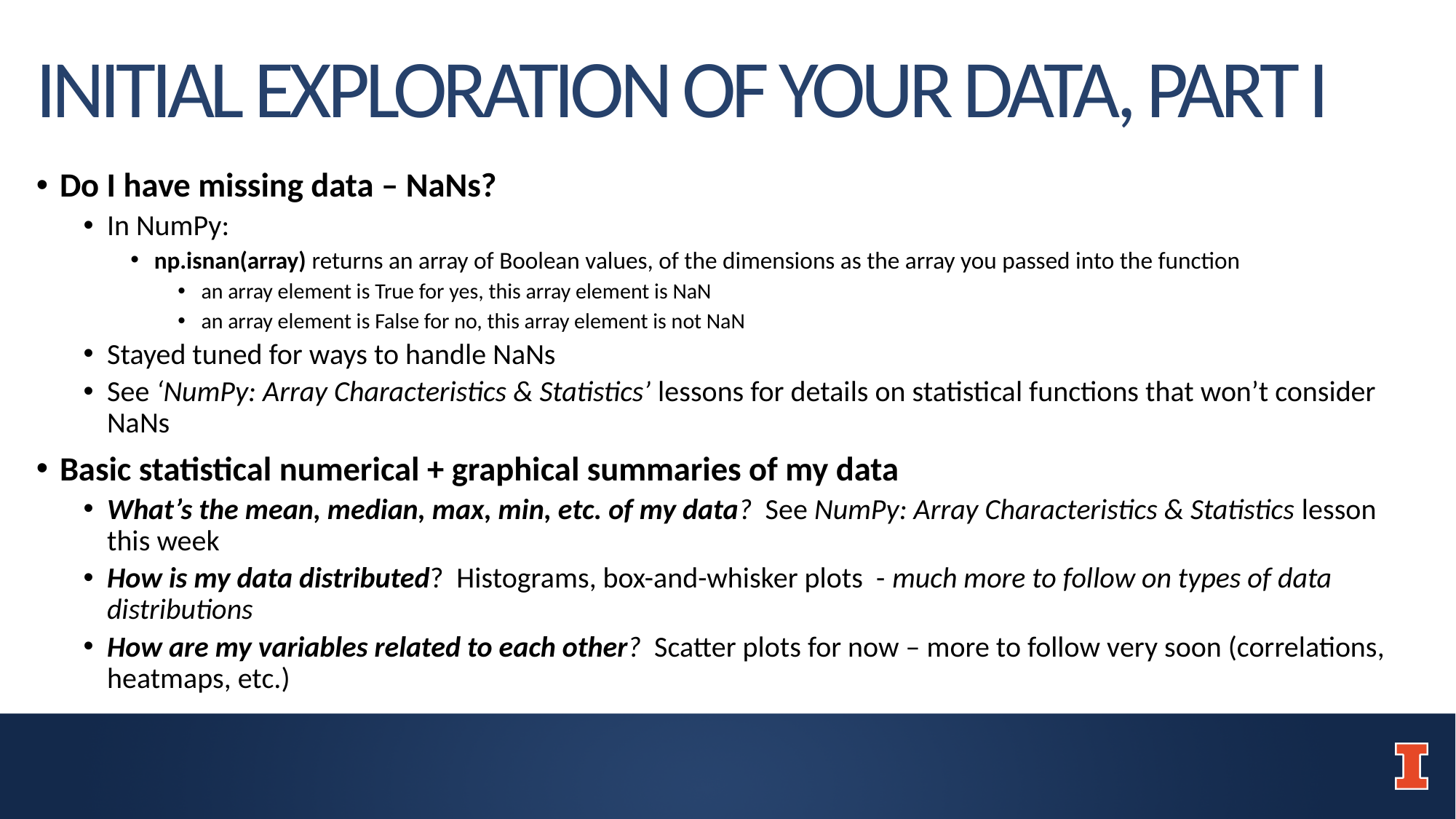

# INITIAL EXPLORATION OF YOUR DATA, PART I
Do I have missing data – NaNs?
In NumPy:
np.isnan(array) returns an array of Boolean values, of the dimensions as the array you passed into the function
an array element is True for yes, this array element is NaN
an array element is False for no, this array element is not NaN
Stayed tuned for ways to handle NaNs
See ‘NumPy: Array Characteristics & Statistics’ lessons for details on statistical functions that won’t consider NaNs
Basic statistical numerical + graphical summaries of my data
What’s the mean, median, max, min, etc. of my data?  See NumPy: Array Characteristics & Statistics lesson this week
How is my data distributed?  Histograms, box-and-whisker plots  - much more to follow on types of data distributions
How are my variables related to each other?  Scatter plots for now – more to follow very soon (correlations, heatmaps, etc.)